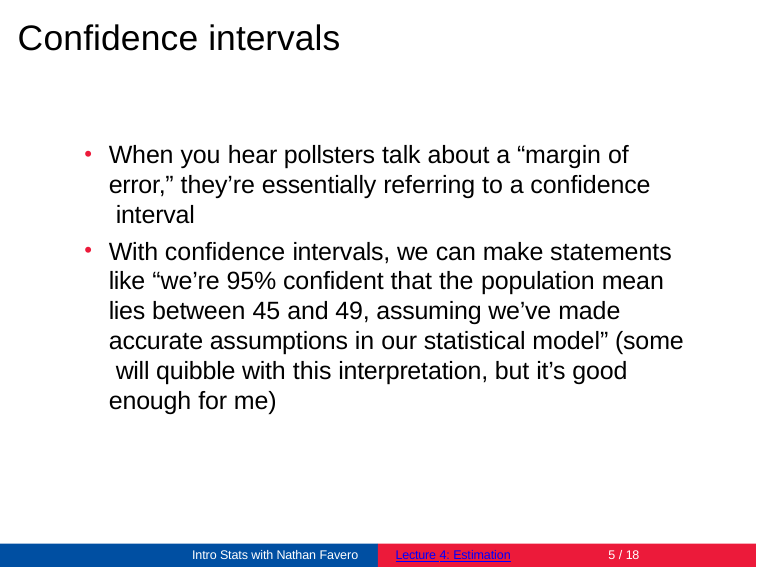

# Confidence intervals
When you hear pollsters talk about a “margin of  error,” they’re essentially referring to a confidence  interval
With confidence intervals, we can make statements  like “we’re 95% confident that the population mean  lies between 45 and 49, assuming we’ve made  accurate assumptions in our statistical model” (some  will quibble with this interpretation, but it’s good  enough for me)

Intro Stats with Nathan Favero
Lecture 4: Estimation
5 / 18